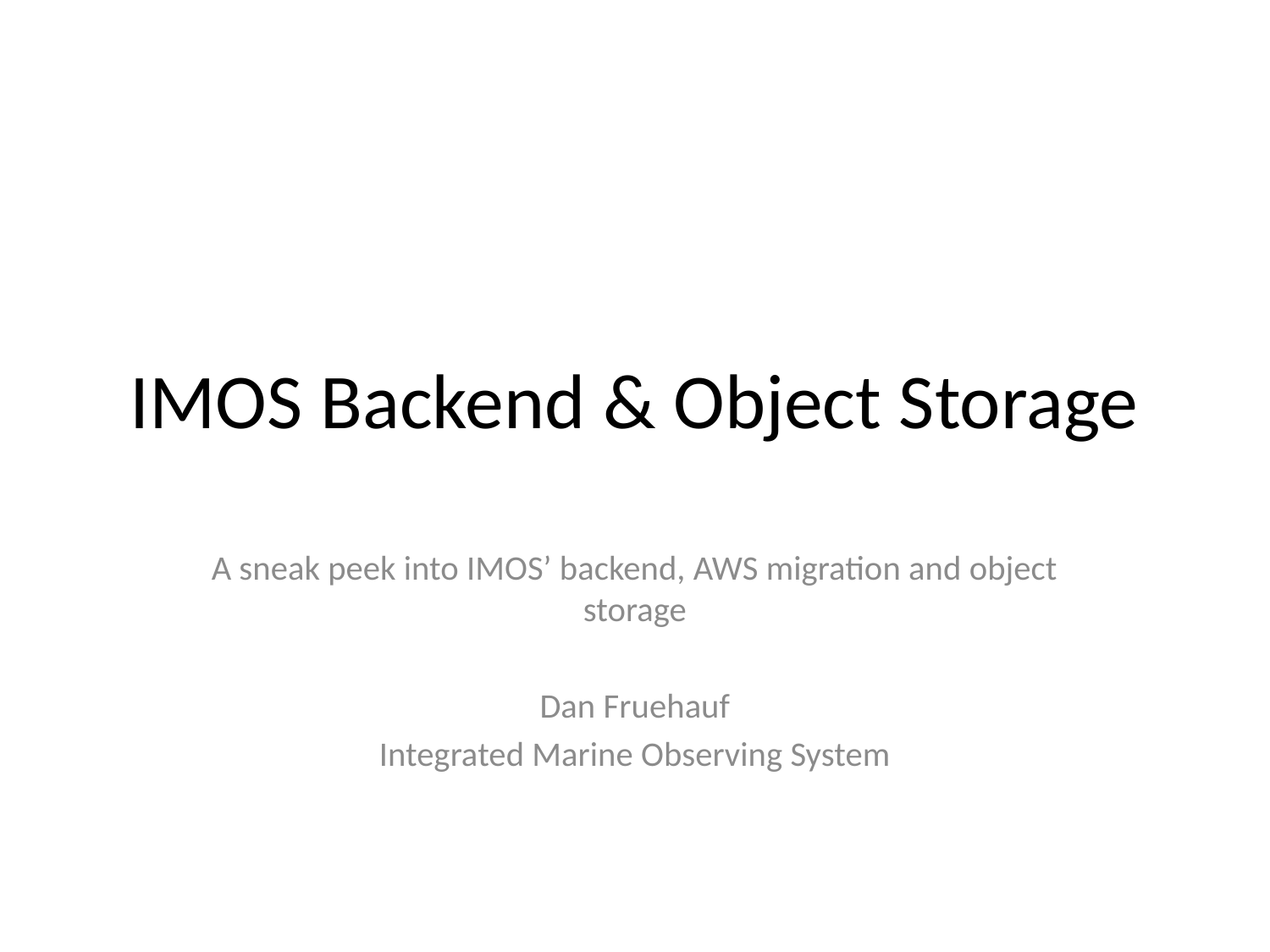

# IMOS Backend & Object Storage
A sneak peek into IMOS’ backend, AWS migration and object storage

Dan Fruehauf
Integrated Marine Observing System